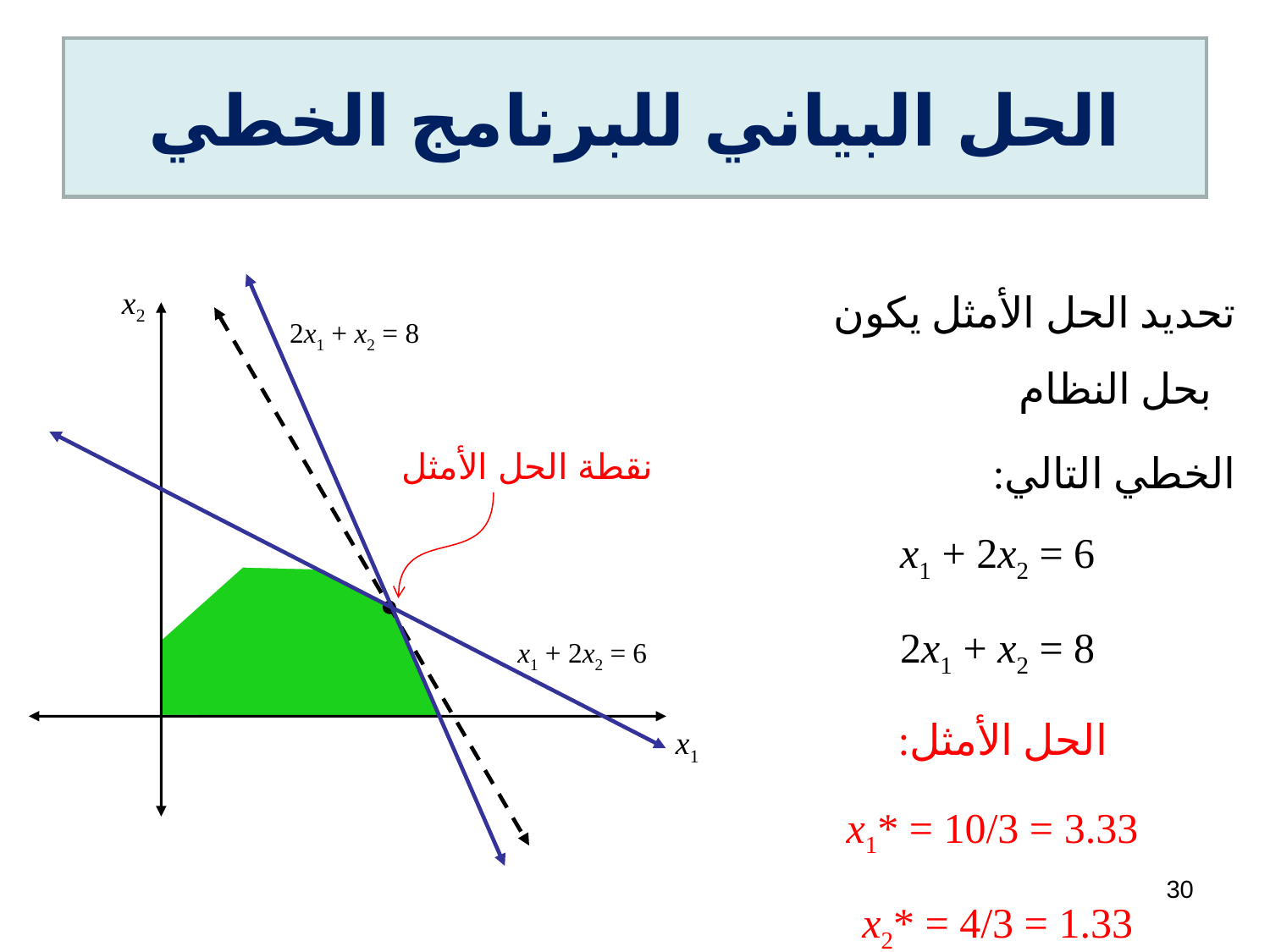

# الحل البياني للبرنامج الخطي
تحديد الحل الأمثل يكون بحل النظام
الخطي التالي:
x1 + 2x2 = 6
2x1 + x2 = 8
الحل الأمثل:
   x1* = 10/3 = 3.33
x2* = 4/3 = 1.33

x2

2x1 + x2 = 8

نقطة الحل الأمثل

x1 + 2x2 = 6

x1
30